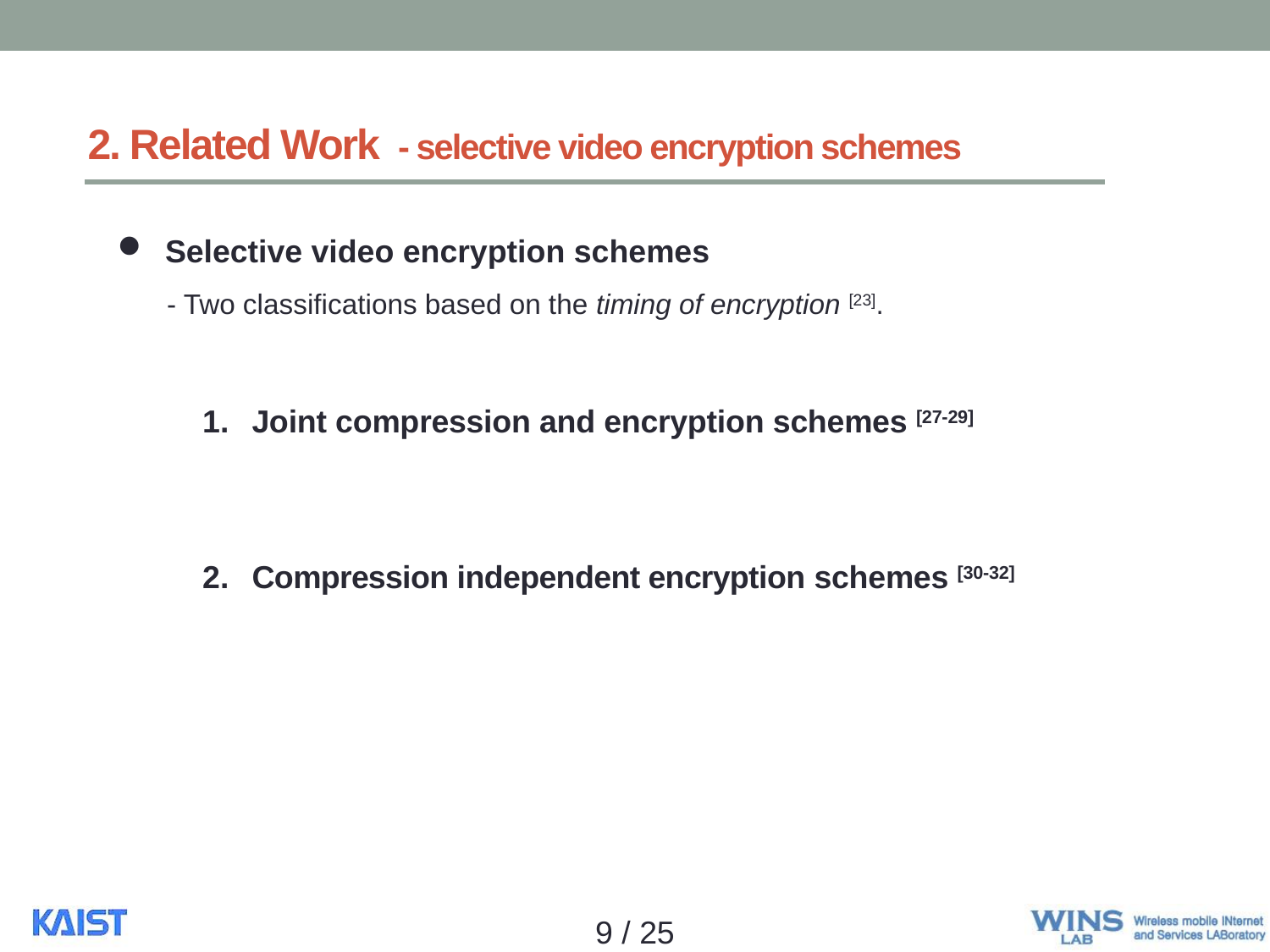

# 2. Related Work  - selective video encryption schemes
Selective video encryption schemes
- Two classifications based on the timing of encryption [23].
Joint compression and encryption schemes [27-29]

Compression independent encryption schemes [30-32]
9 / 25